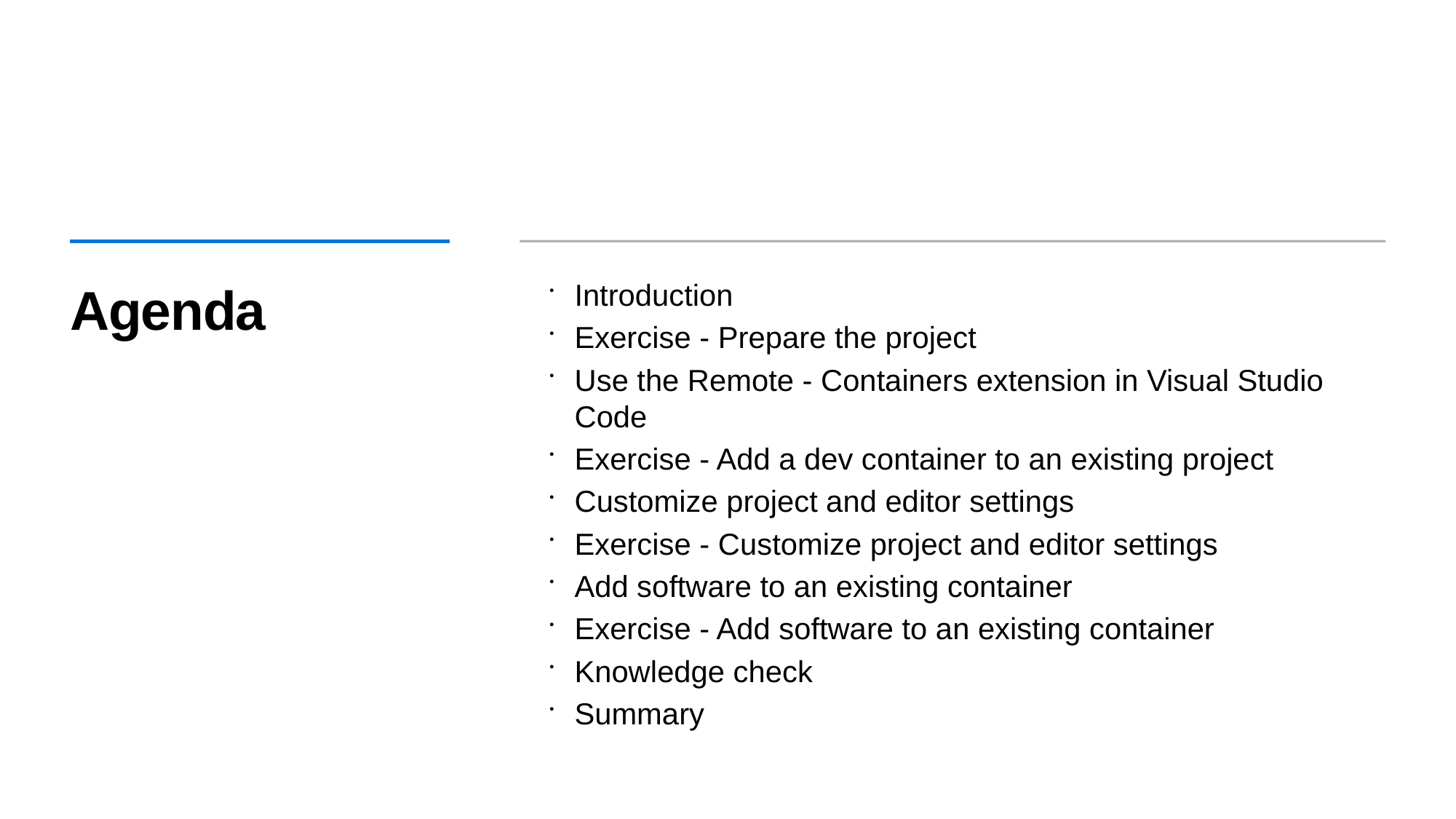

# Agenda
Introduction
Exercise - Prepare the project
Use the Remote - Containers extension in Visual Studio Code
Exercise - Add a dev container to an existing project
Customize project and editor settings
Exercise - Customize project and editor settings
Add software to an existing container
Exercise - Add software to an existing container
Knowledge check
Summary